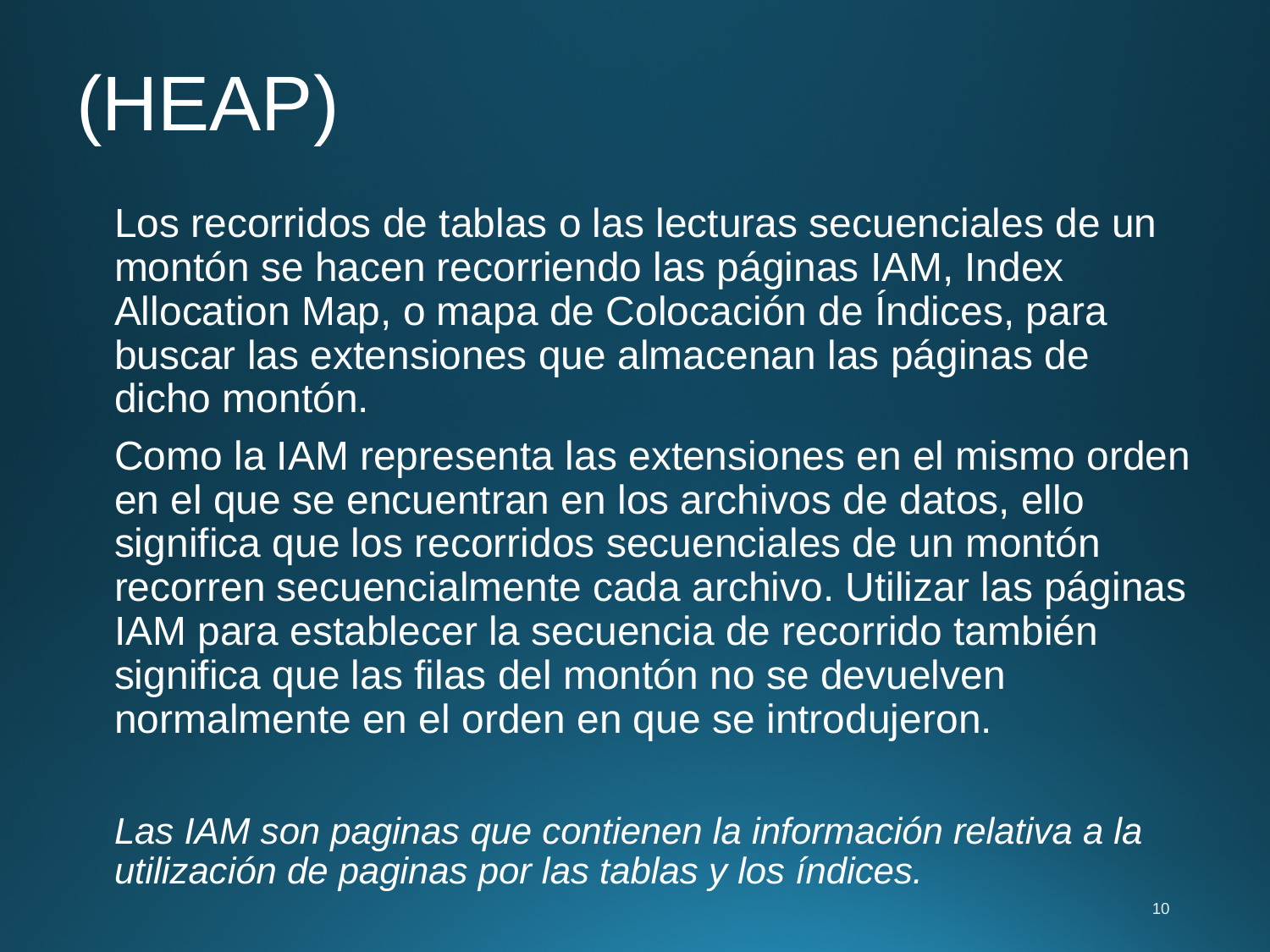

# (HEAP)
	Los recorridos de tablas o las lecturas secuenciales de un montón se hacen recorriendo las páginas IAM, Index Allocation Map, o mapa de Colocación de Índices, para buscar las extensiones que almacenan las páginas de dicho montón.
	Como la IAM representa las extensiones en el mismo orden en el que se encuentran en los archivos de datos, ello significa que los recorridos secuenciales de un montón recorren secuencialmente cada archivo. Utilizar las páginas IAM para establecer la secuencia de recorrido también significa que las filas del montón no se devuelven normalmente en el orden en que se introdujeron.

	Las IAM son paginas que contienen la información relativa a la utilización de paginas por las tablas y los índices.
10